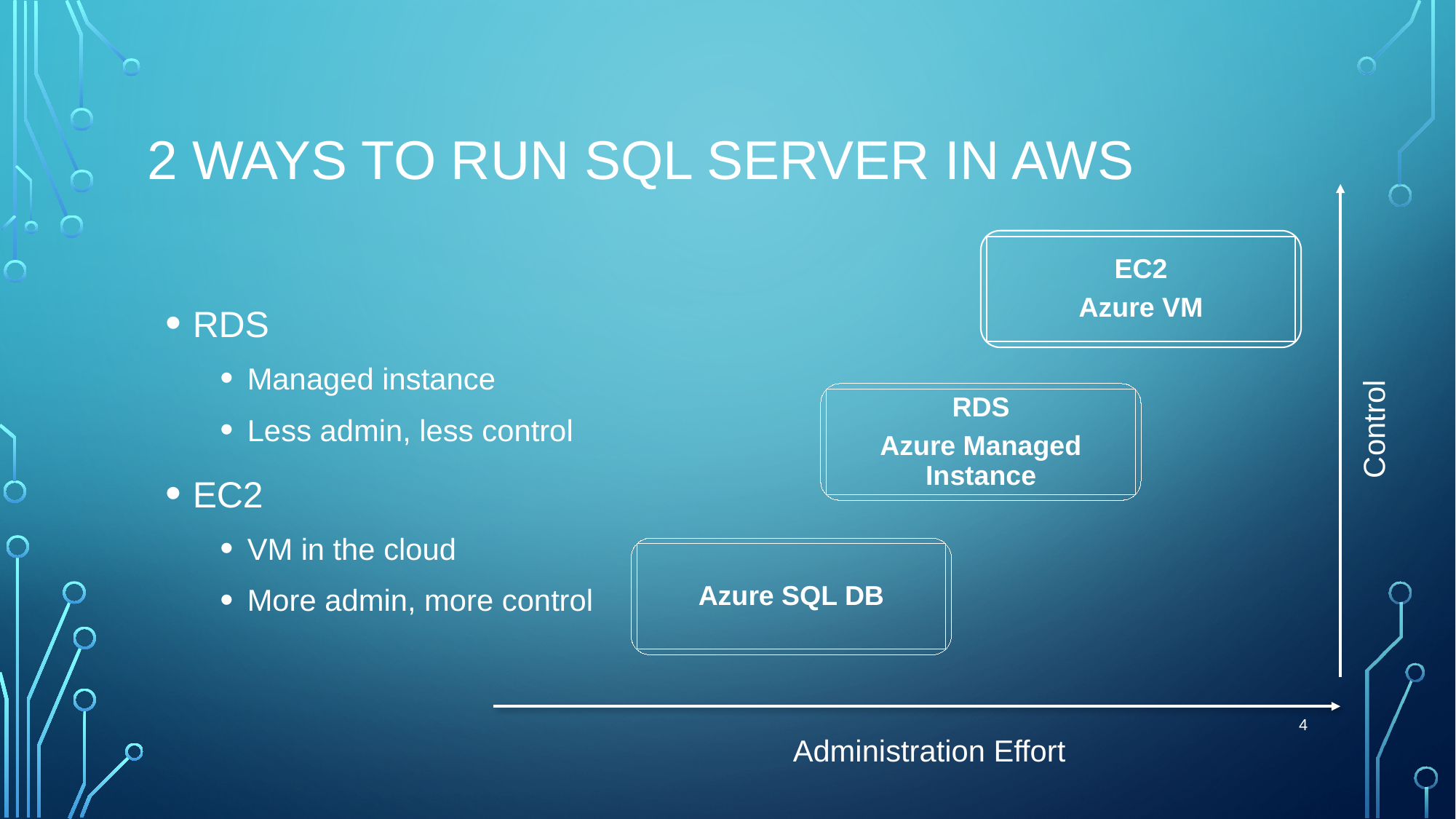

# 2 ways to run SQL Server in AWS

EC2
Azure VM
RDS
Managed instance
Less admin, less control
EC2
VM in the cloud
More admin, more control
Control

RDS
Azure Managed Instance

Azure SQL DB
4
Administration Effort